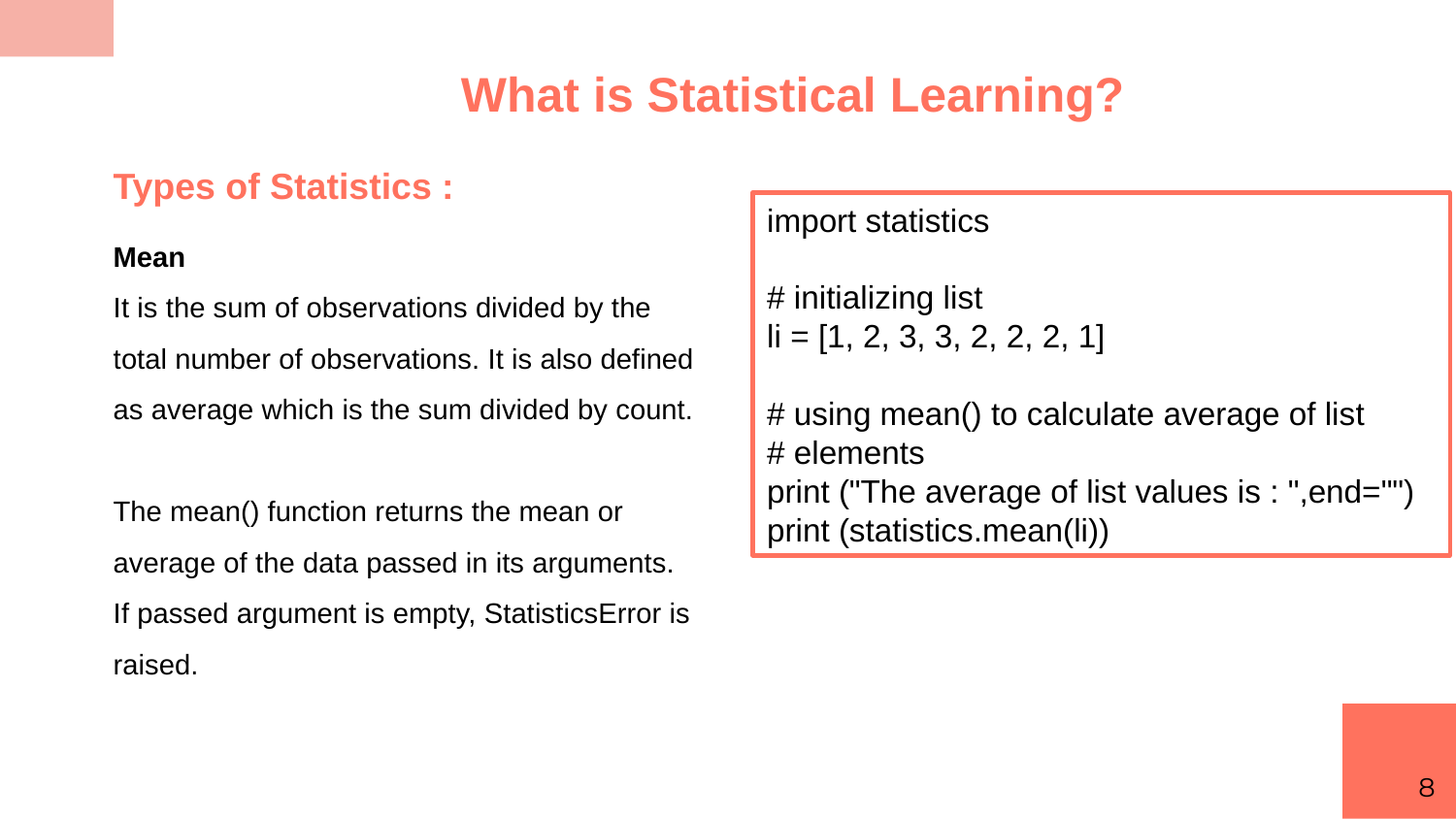

What is Statistical Learning?
Types of Statistics :

import statistics

# initializing list
li = [1, 2, 3, 3, 2, 2, 2, 1]

# using mean() to calculate average of list
# elements
print ("The average of list values is : ",end="")
print (statistics.mean(li))
Mean
It is the sum of observations divided by the total number of observations. It is also defined as average which is the sum divided by count.

The mean() function returns the mean or average of the data passed in its arguments. If passed argument is empty, StatisticsError is raised.
8